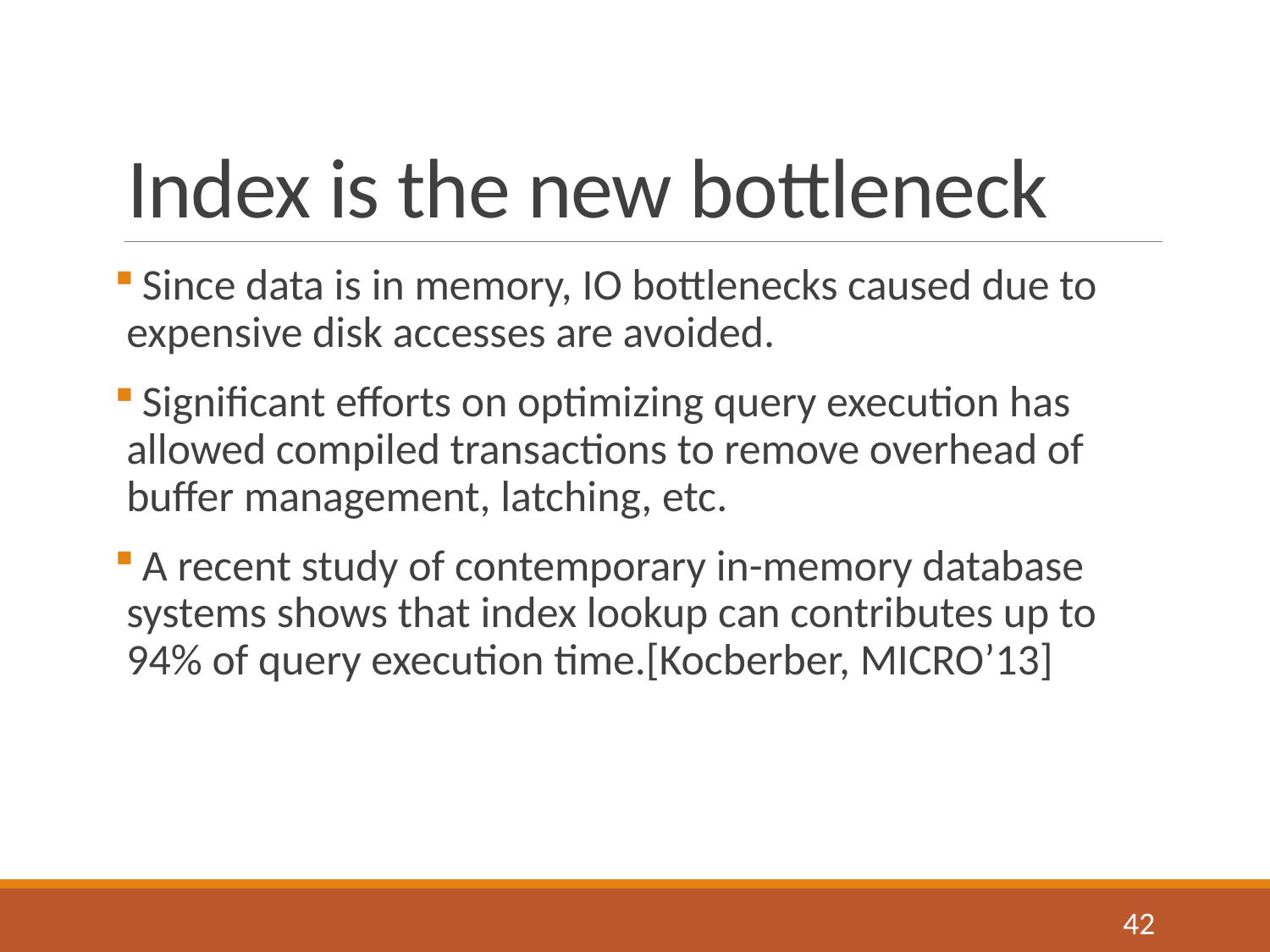

# Index is the new bottleneck
 Since data is in memory, IO bottlenecks caused due to expensive disk accesses are avoided.
 Significant efforts on optimizing query execution has allowed compiled transactions to remove overhead of buffer management, latching, etc.
 A recent study of contemporary in-memory database systems shows that index lookup can contributes up to 94% of query execution time.[Kocberber, MICRO’13]

42